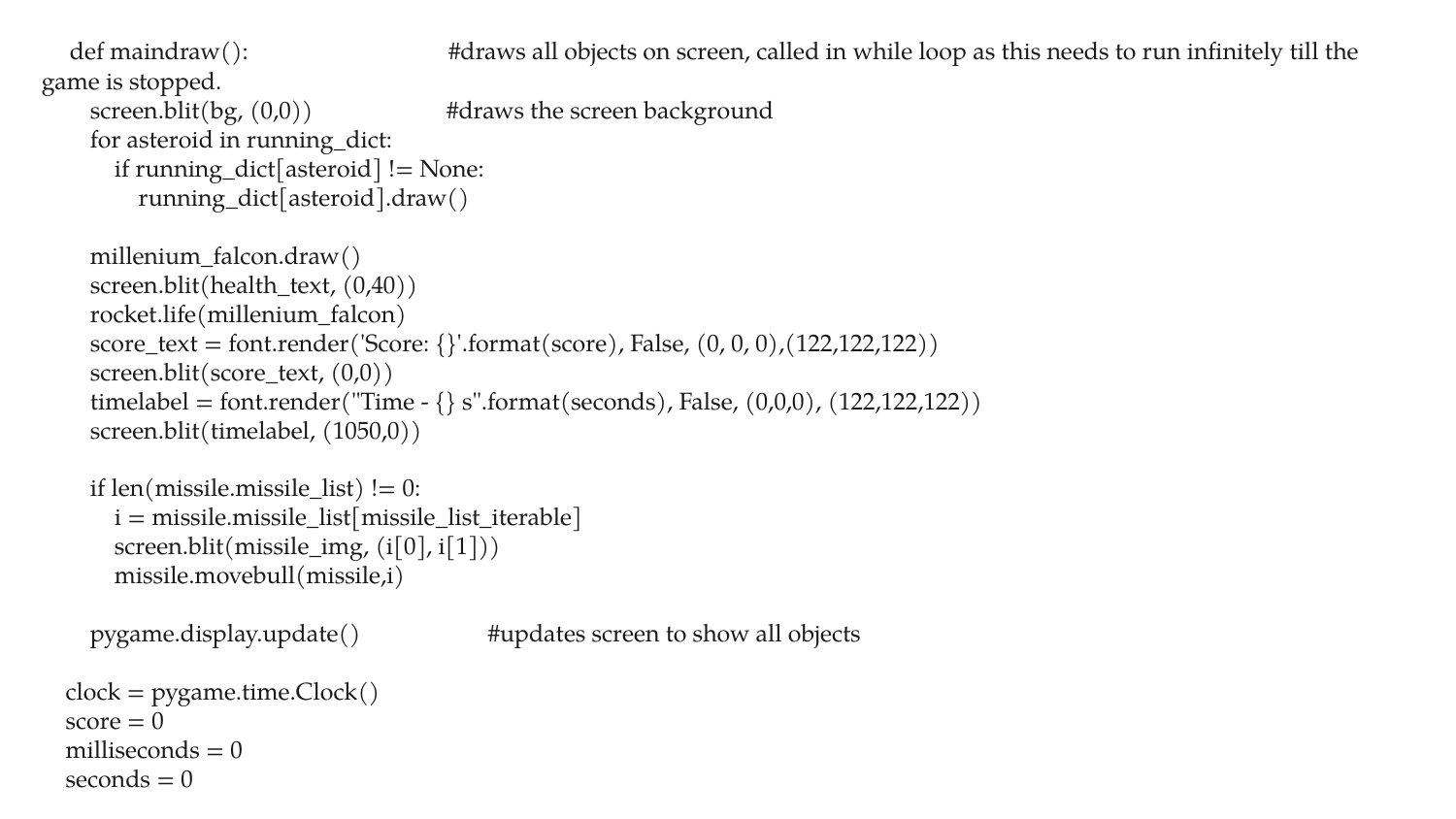

def maindraw():                                 #draws all objects on screen, called in while loop as this needs to run infinitely till the game is stopped.
        screen.blit(bg, (0,0))                      #draws the screen background
        for asteroid in running_dict:
            if running_dict[asteroid] != None:
                running_dict[asteroid].draw()
        millenium_falcon.draw()
        screen.blit(health_text, (0,40))
        rocket.life(millenium_falcon)
        score_text = font.render('Score: {}'.format(score), False, (0, 0, 0),(122,122,122))
        screen.blit(score_text, (0,0))
        timelabel = font.render("Time - {} s".format(seconds), False, (0,0,0), (122,122,122))
        screen.blit(timelabel, (1050,0))

        if len(missile.missile_list) != 0:
            i = missile.missile_list[missile_list_iterable]
            screen.blit(missile_img, (i[0], i[1]))
            missile.movebull(missile,i)

        pygame.display.update()                     #updates screen to show all objects
    clock = pygame.time.Clock()
    score = 0
    milliseconds = 0
    seconds = 0